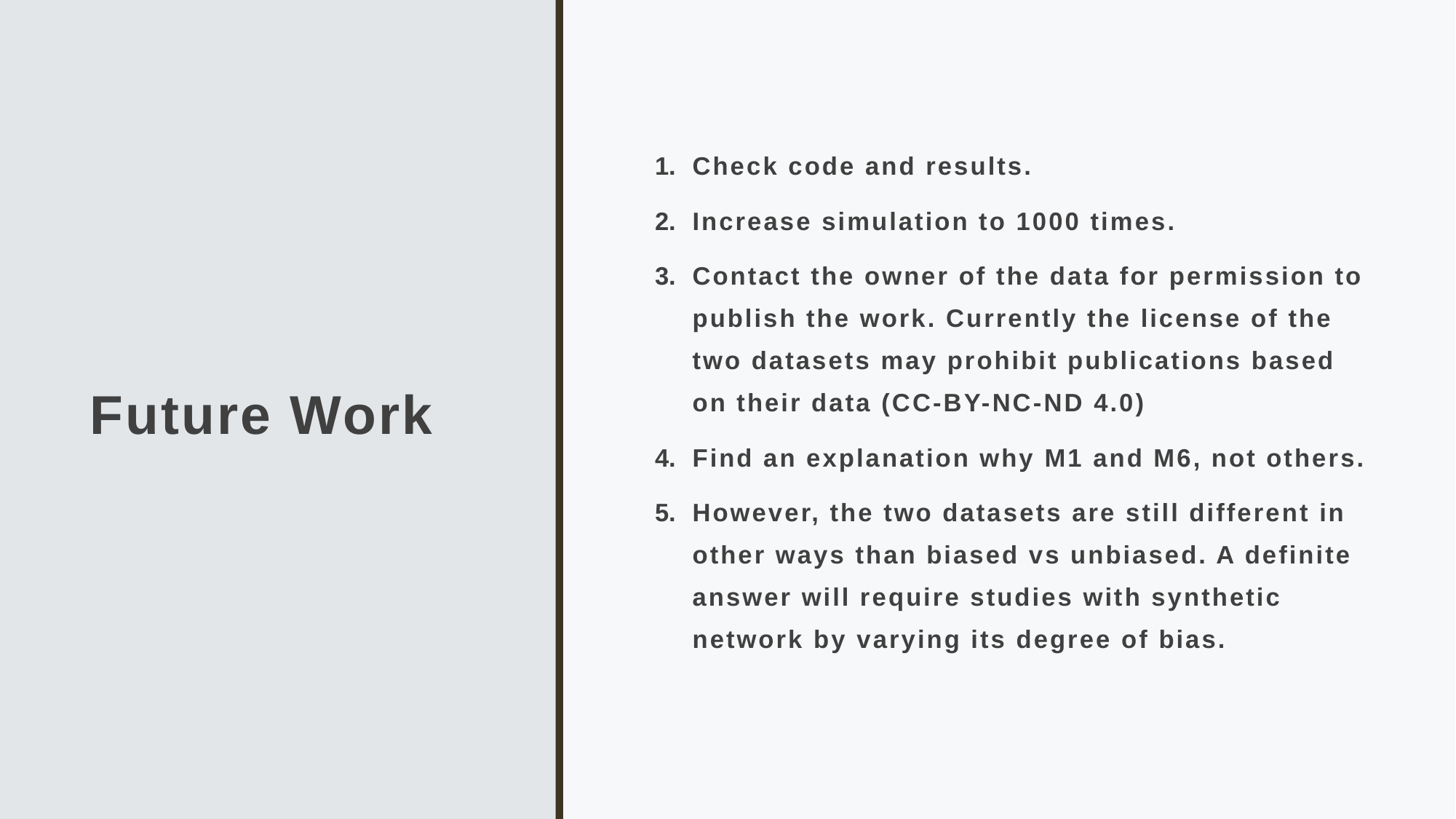

# Future Work
Check code and results.
Increase simulation to 1000 times.
Contact the owner of the data for permission to publish the work. Currently the license of the two datasets may prohibit publications based on their data (CC-BY-NC-ND 4.0)
Find an explanation why M1 and M6, not others.
However, the two datasets are still different in other ways than biased vs unbiased. A definite answer will require studies with synthetic network by varying its degree of bias.